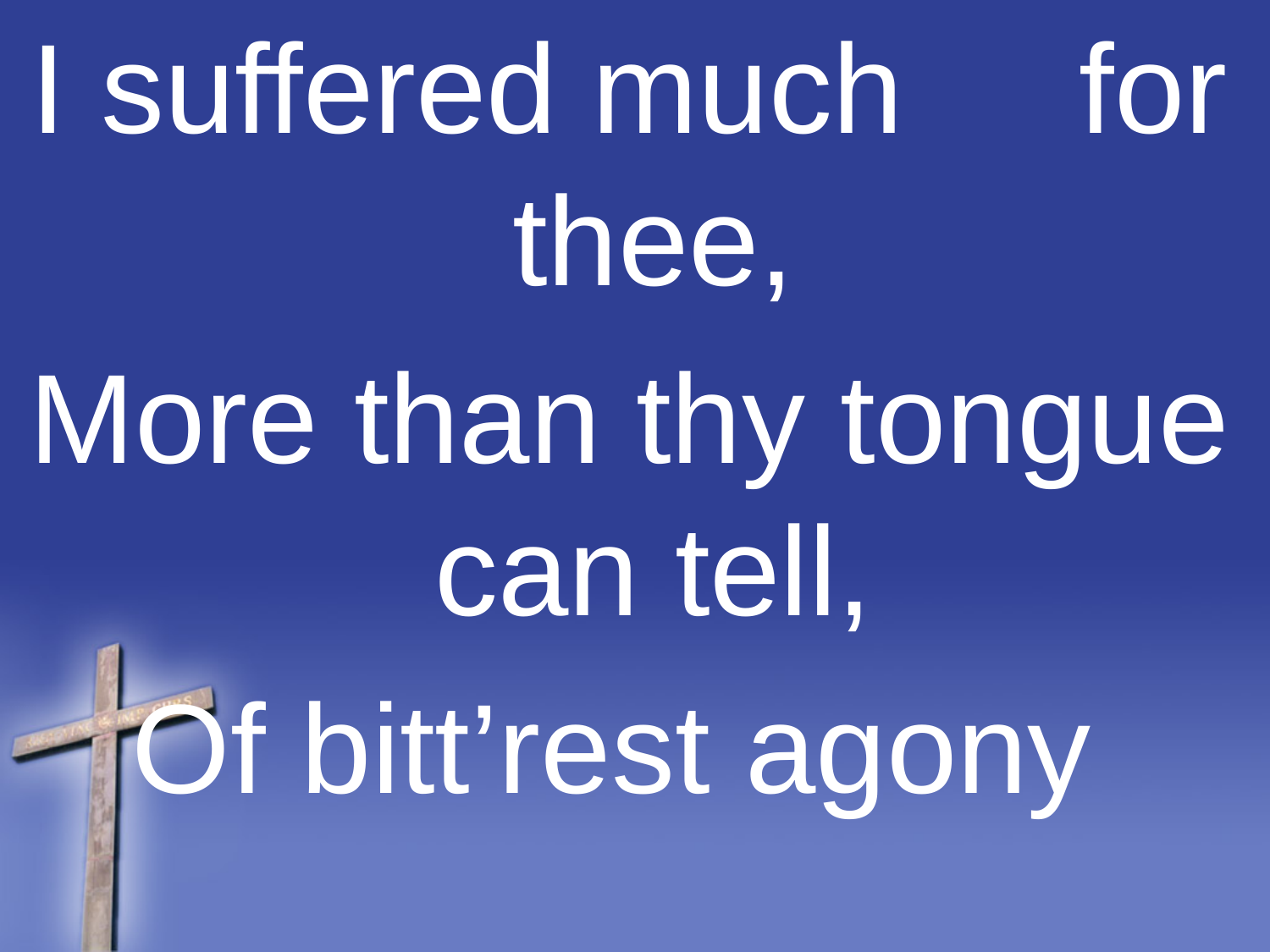

I suffered much     for thee,
More than thy tongue can tell,
Of bitt’rest agony